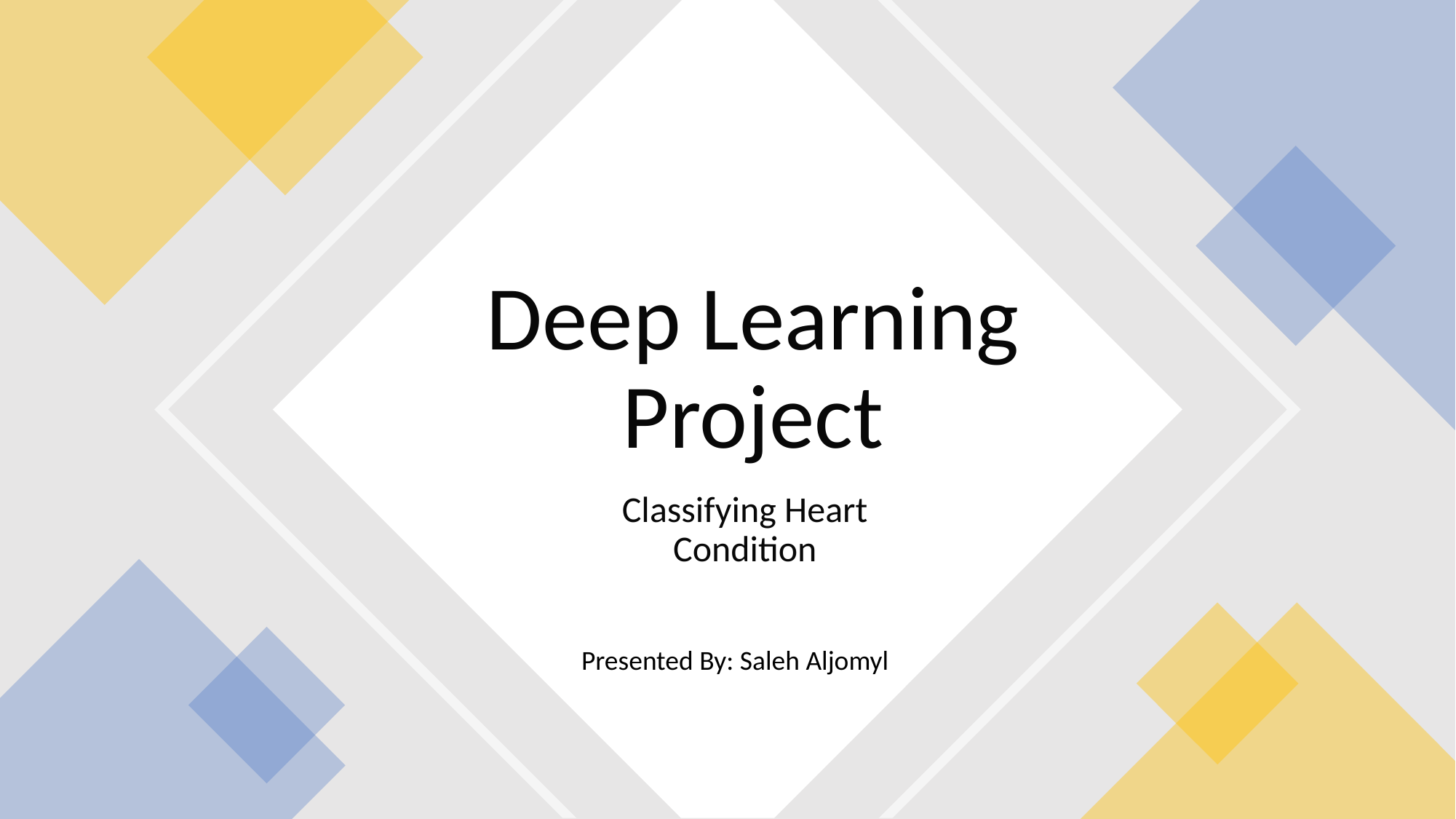

# Deep Learning Project
Classifying Heart Condition

Presented By: Saleh Aljomyl